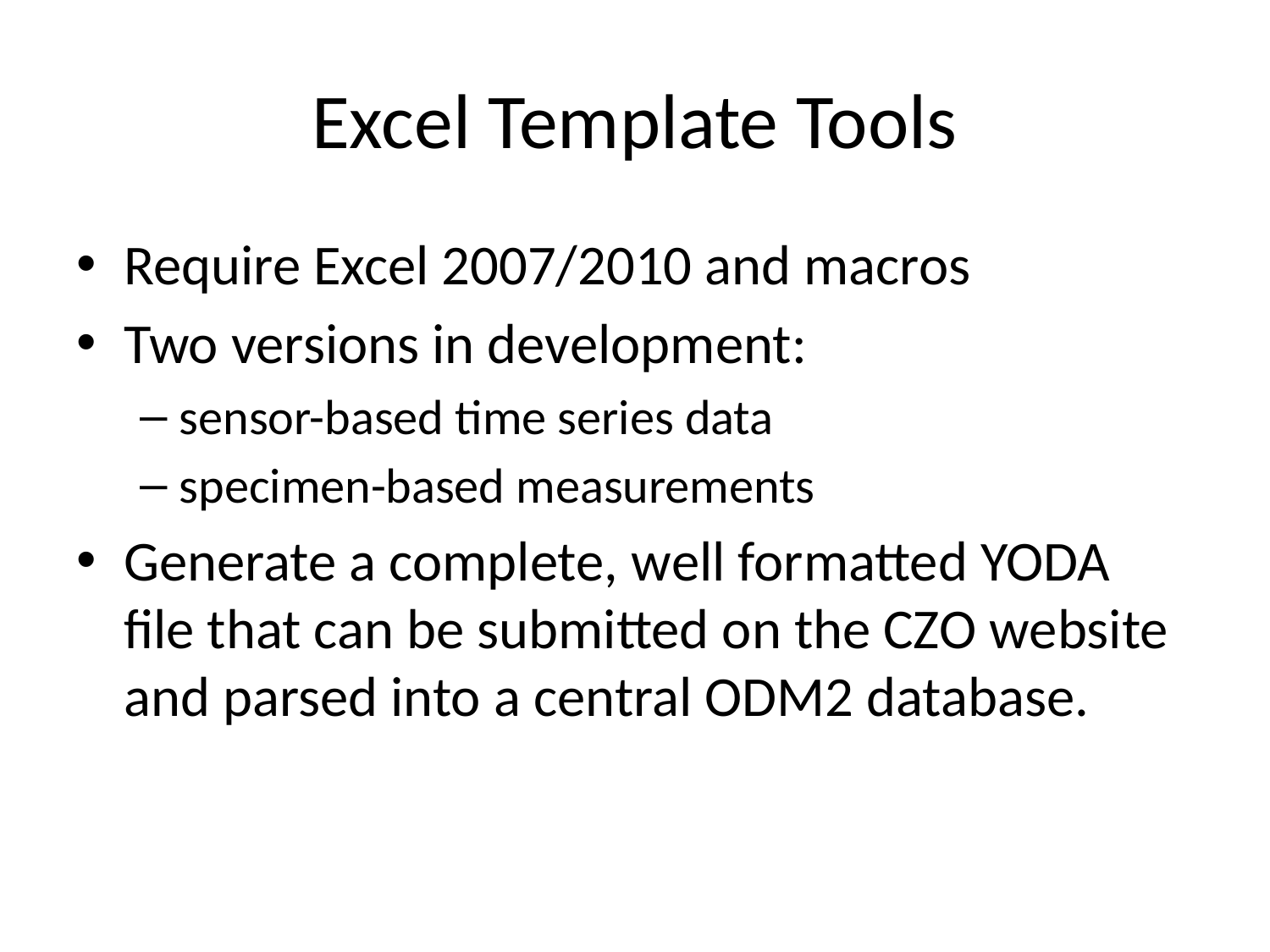

# Excel Template Tools
Require Excel 2007/2010 and macros
Two versions in development:
sensor-based time series data
specimen-based measurements
Generate a complete, well formatted YODA file that can be submitted on the CZO website and parsed into a central ODM2 database.